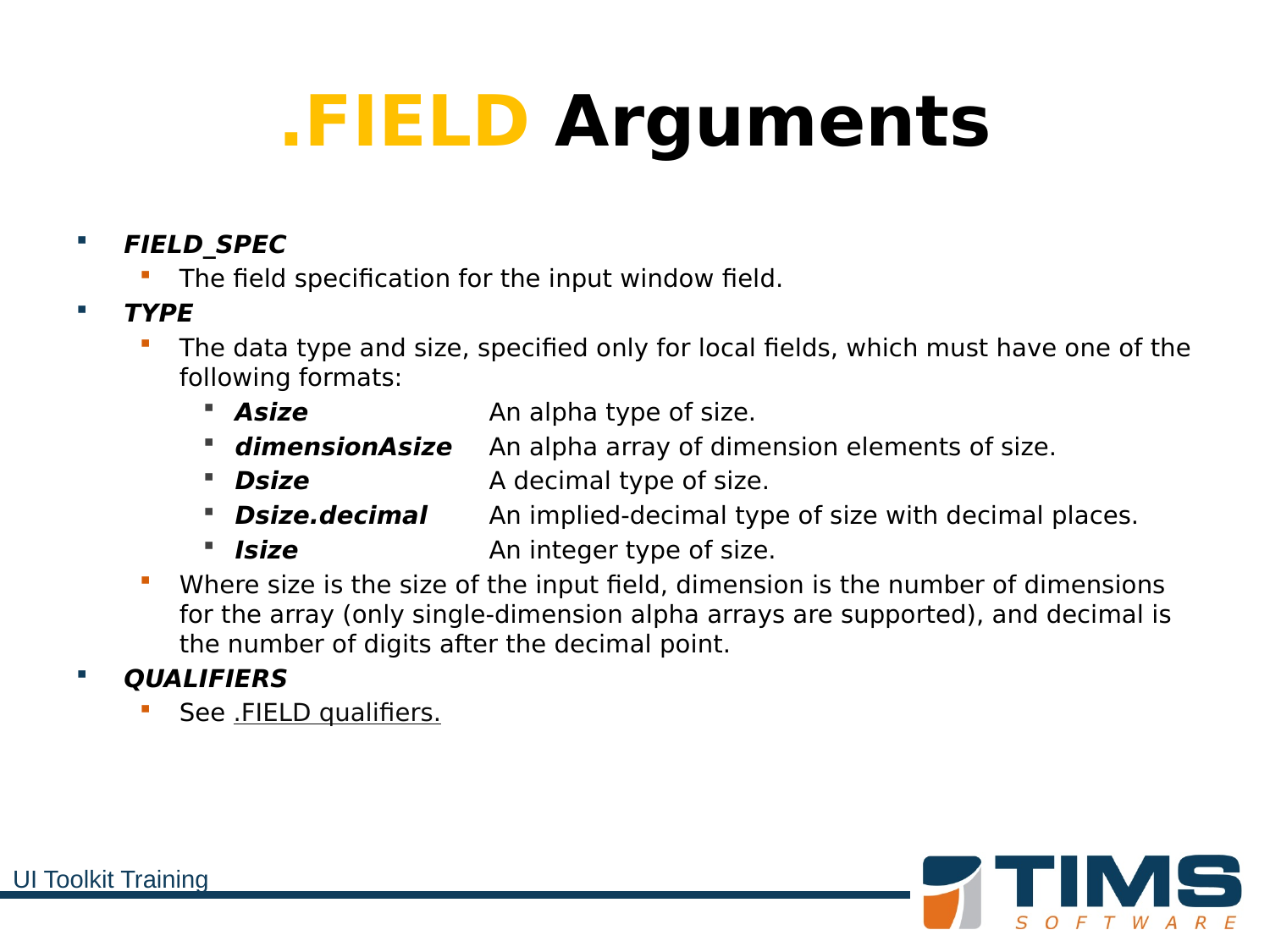

# .FIELD Arguments
FIELD_SPEC
The field specification for the input window field.
TYPE
The data type and size, specified only for local fields, which must have one of the following formats:
Asize		An alpha type of size.
dimensionAsize	An alpha array of dimension elements of size.
Dsize		A decimal type of size.
Dsize.decimal	An implied-decimal type of size with decimal places.
Isize		An integer type of size.
Where size is the size of the input field, dimension is the number of dimensions for the array (only single-dimension alpha arrays are supported), and decimal is the number of digits after the decimal point.
QUALIFIERS
See .FIELD qualifiers.
UI Toolkit Training